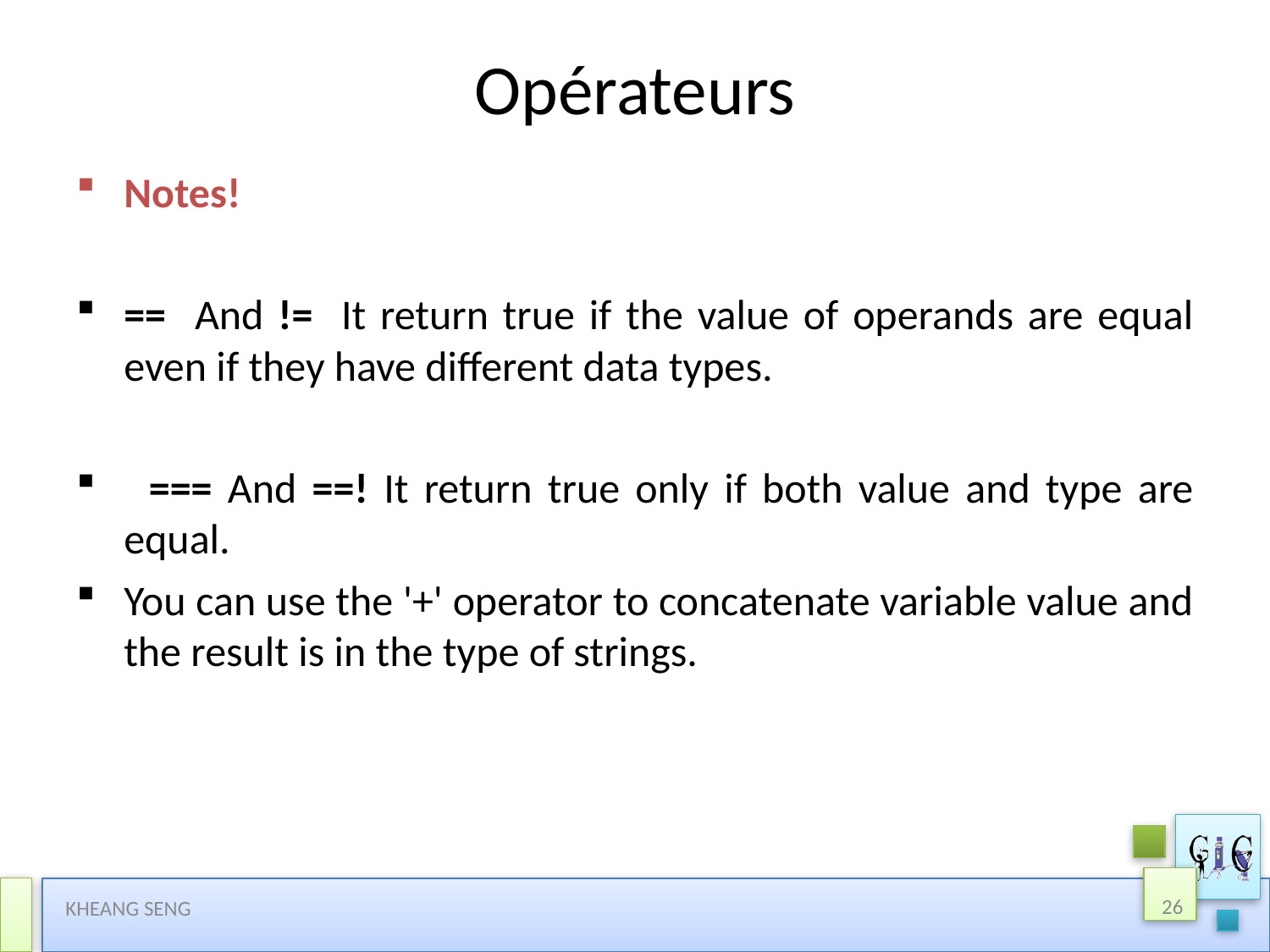

# Opérateurs
Notes!

==  And !=  It return true if the value of operands are equal even if they have different data types.

  === And ==! It return true only if both value and type are equal.
You can use the '+' operator to concatenate variable value and the result is in the type of strings.
26
KHEANG SENG